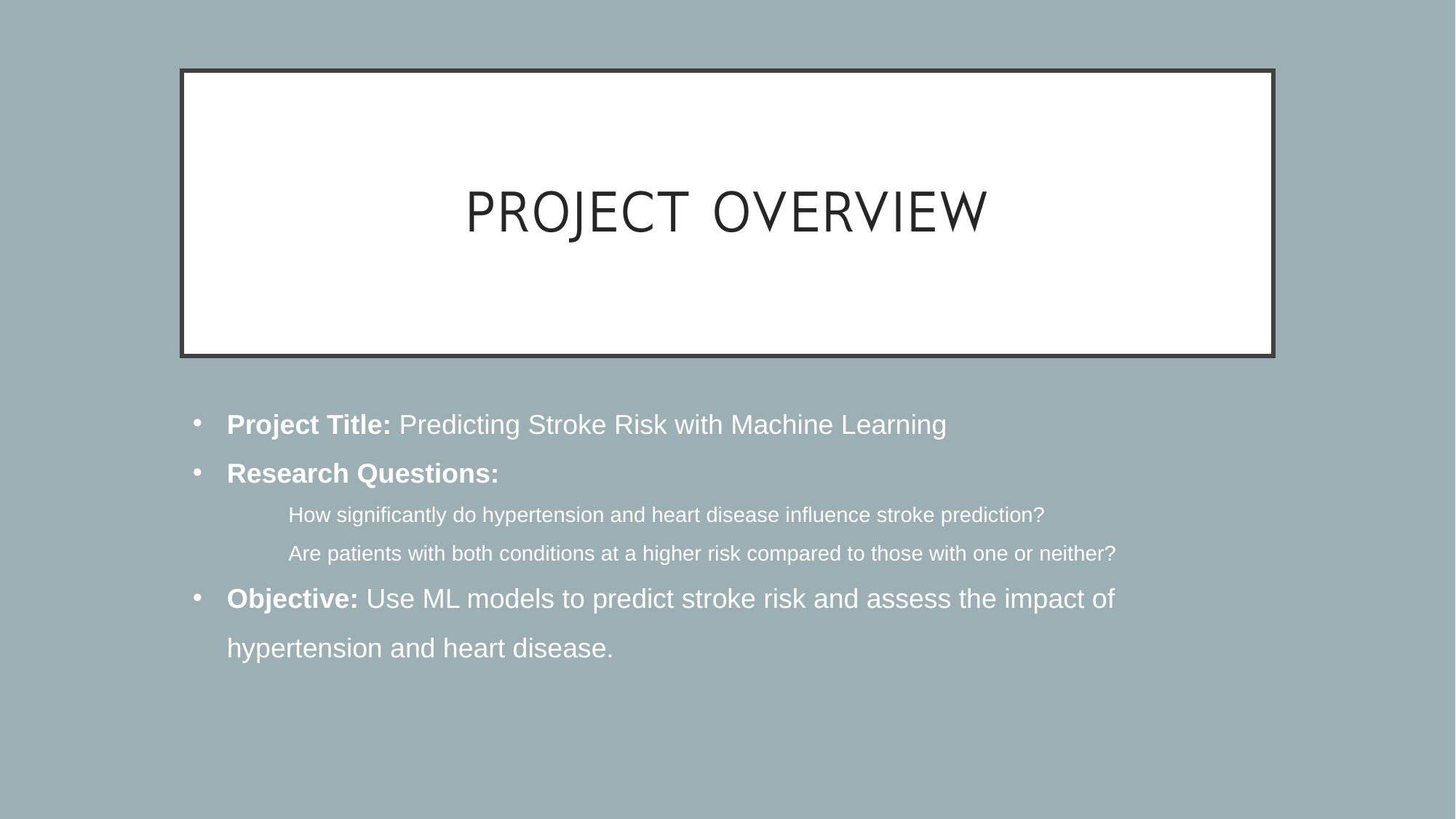

# Project Overview
Project Title: Predicting Stroke Risk with Machine Learning
Research Questions:
How significantly do hypertension and heart disease influence stroke prediction?
Are patients with both conditions at a higher risk compared to those with one or neither?
Objective: Use ML models to predict stroke risk and assess the impact of hypertension and heart disease.